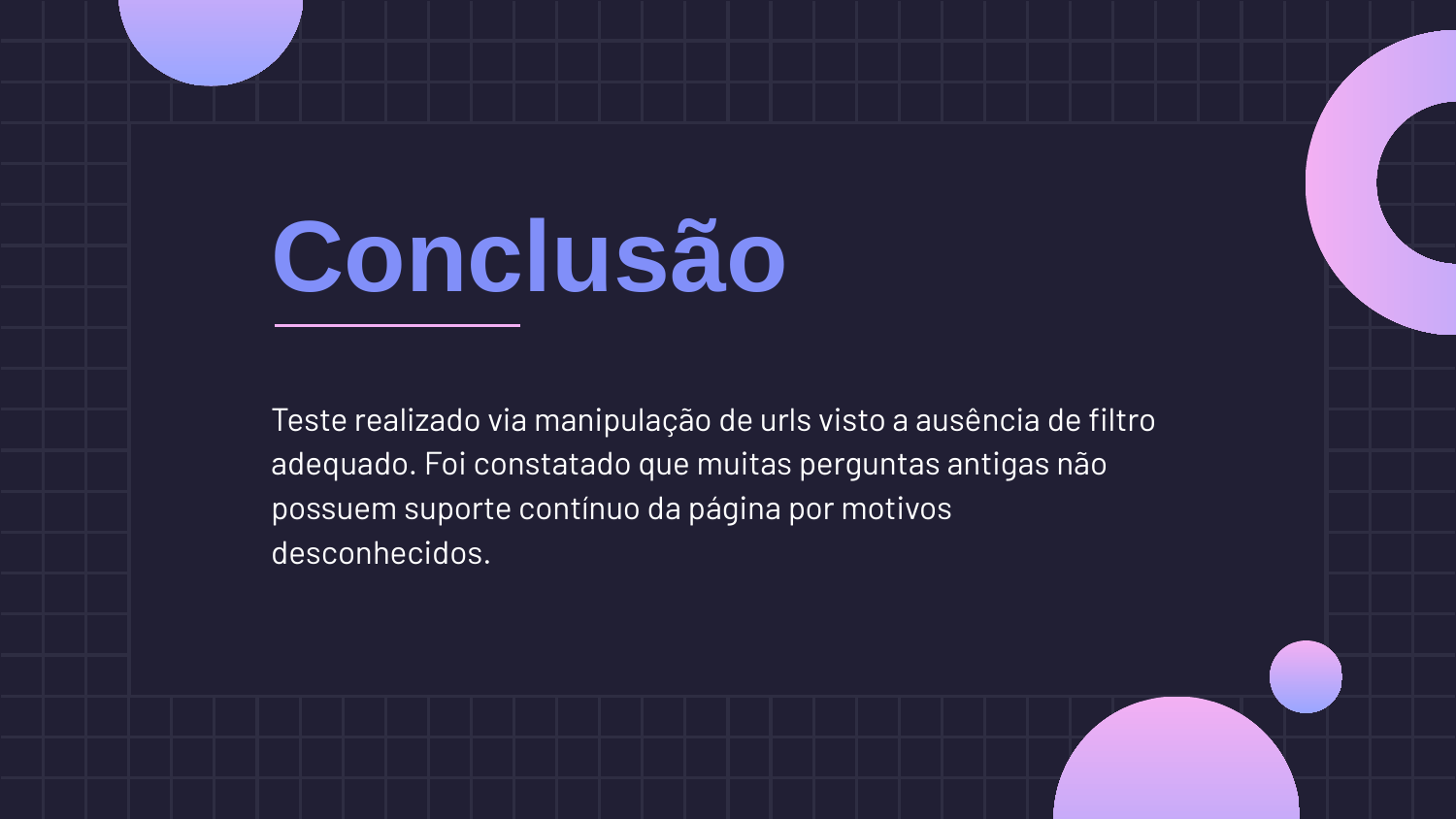

# Conclusão
Teste realizado via manipulação de urls visto a ausência de filtro adequado. Foi constatado que muitas perguntas antigas não possuem suporte contínuo da página por motivos desconhecidos.